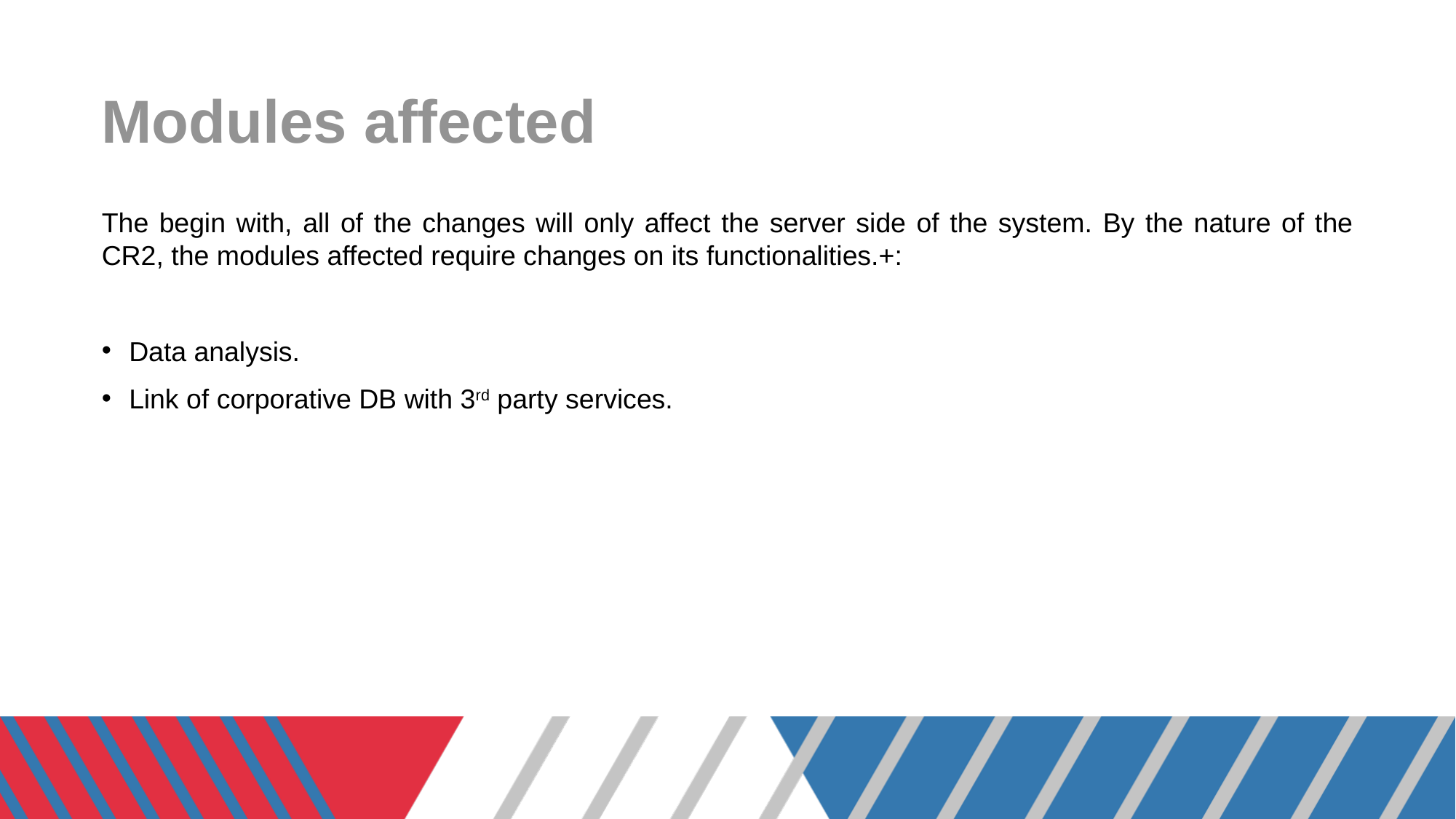

# Modules affected
The begin with, all of the changes will only affect the server side of the system. By the nature of the CR2, the modules affected require changes on its functionalities.+:

Data analysis.
Link of corporative DB with 3rd party services.